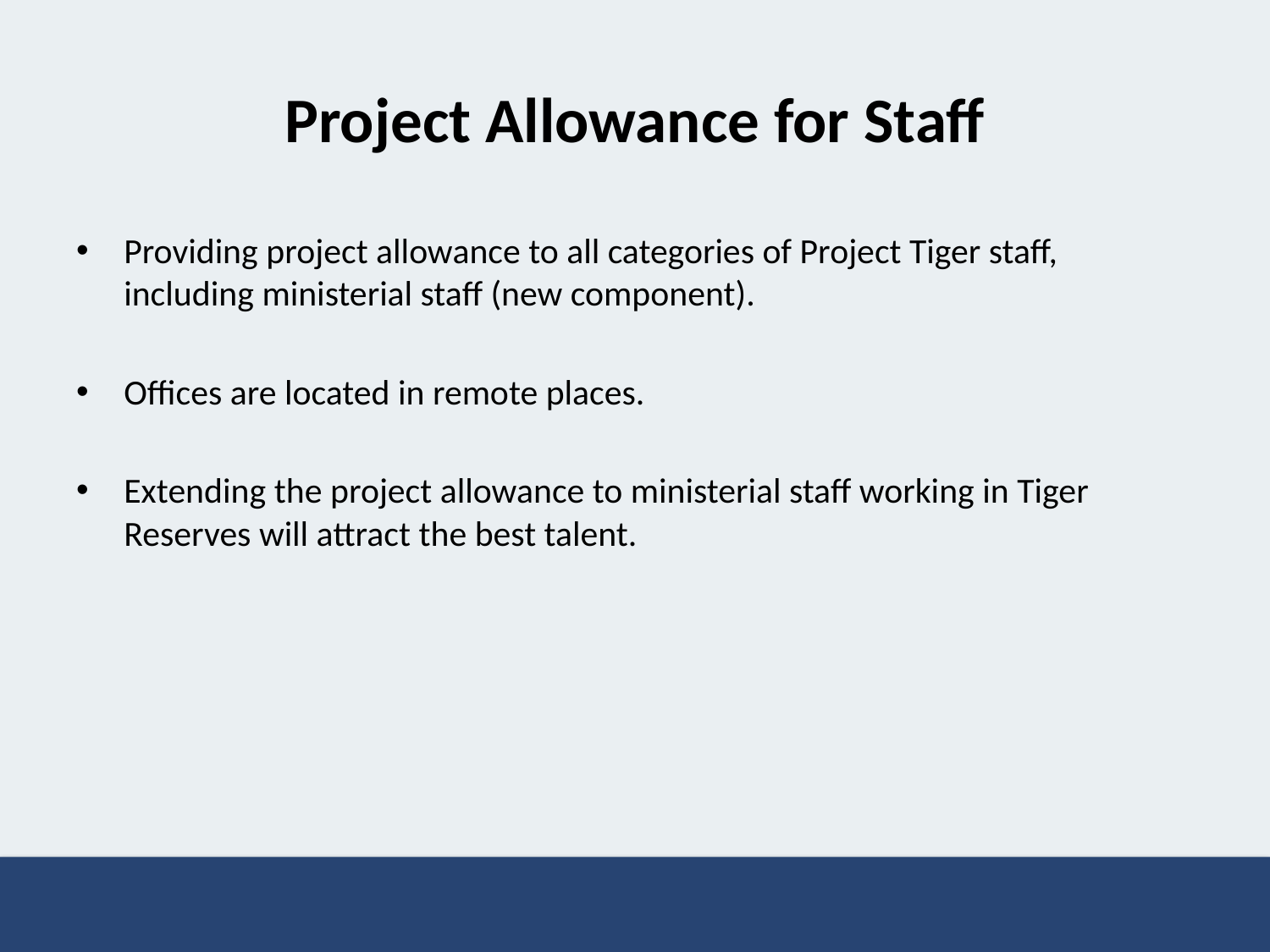

# Project Allowance for Staff
Providing project allowance to all categories of Project Tiger staff, including ministerial staff (new component).

Offices are located in remote places.

Extending the project allowance to ministerial staff working in Tiger Reserves will attract the best talent.